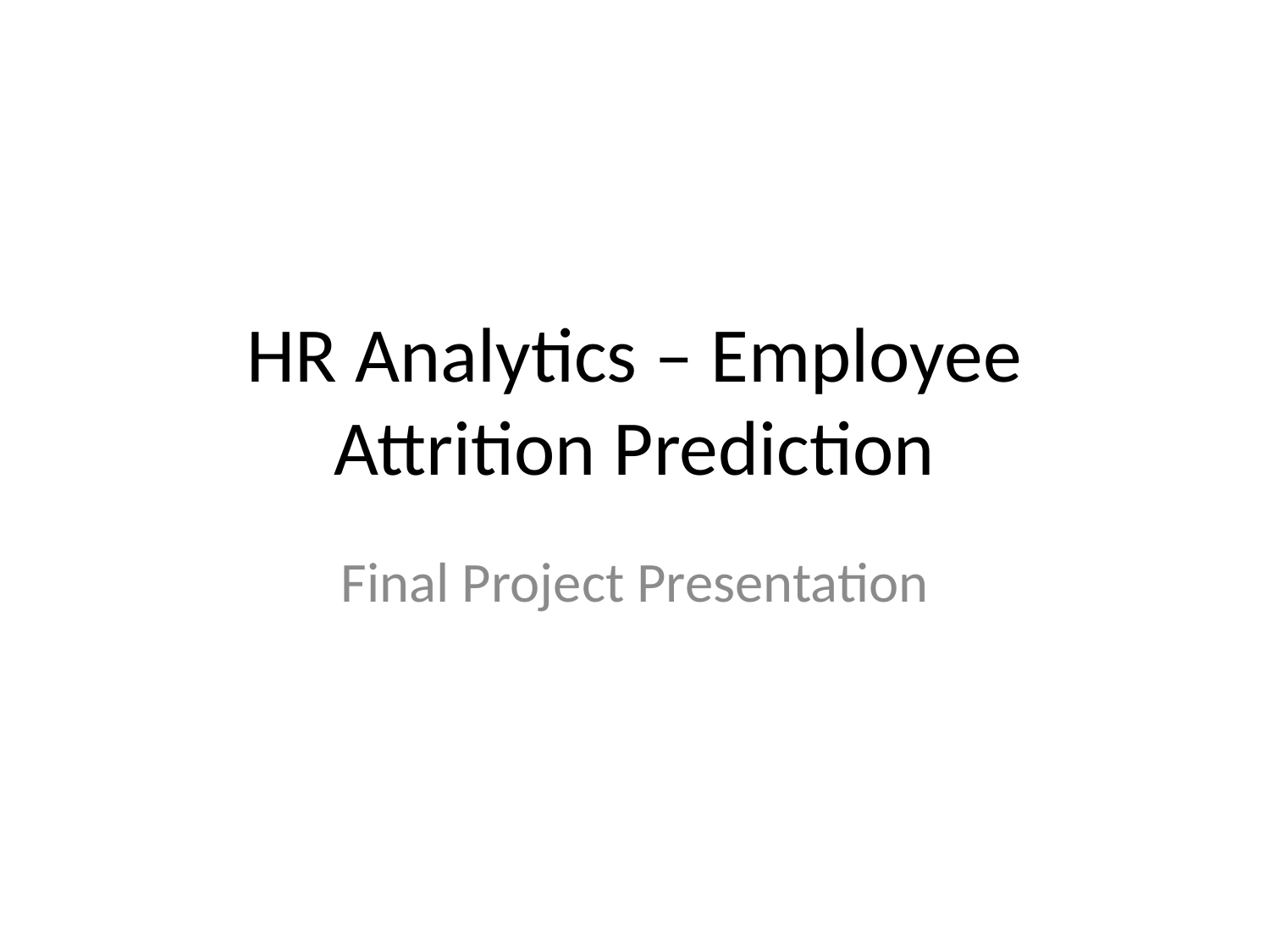

# HR Analytics – Employee Attrition Prediction
Final Project Presentation